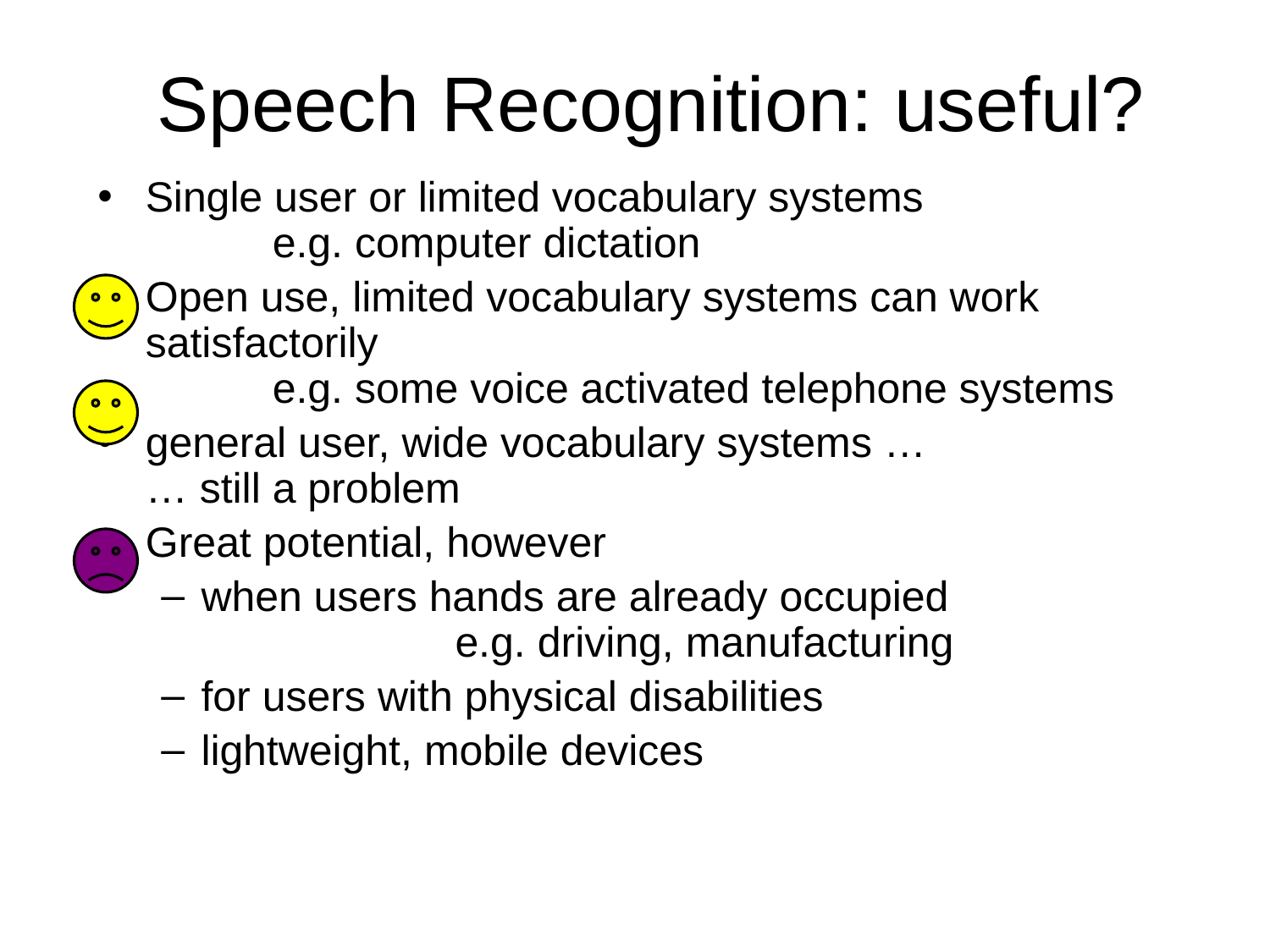

# Speech Recognition: useful?
Single user or limited vocabulary systems
	e.g. computer dictation
Open use, limited vocabulary systems can work satisfactorily
	e.g. some voice activated telephone systems
general user, wide vocabulary systems …
… still a problem
Great potential, however
when users hands are already occupied
		e.g. driving, manufacturing
for users with physical disabilities
lightweight, mobile devices